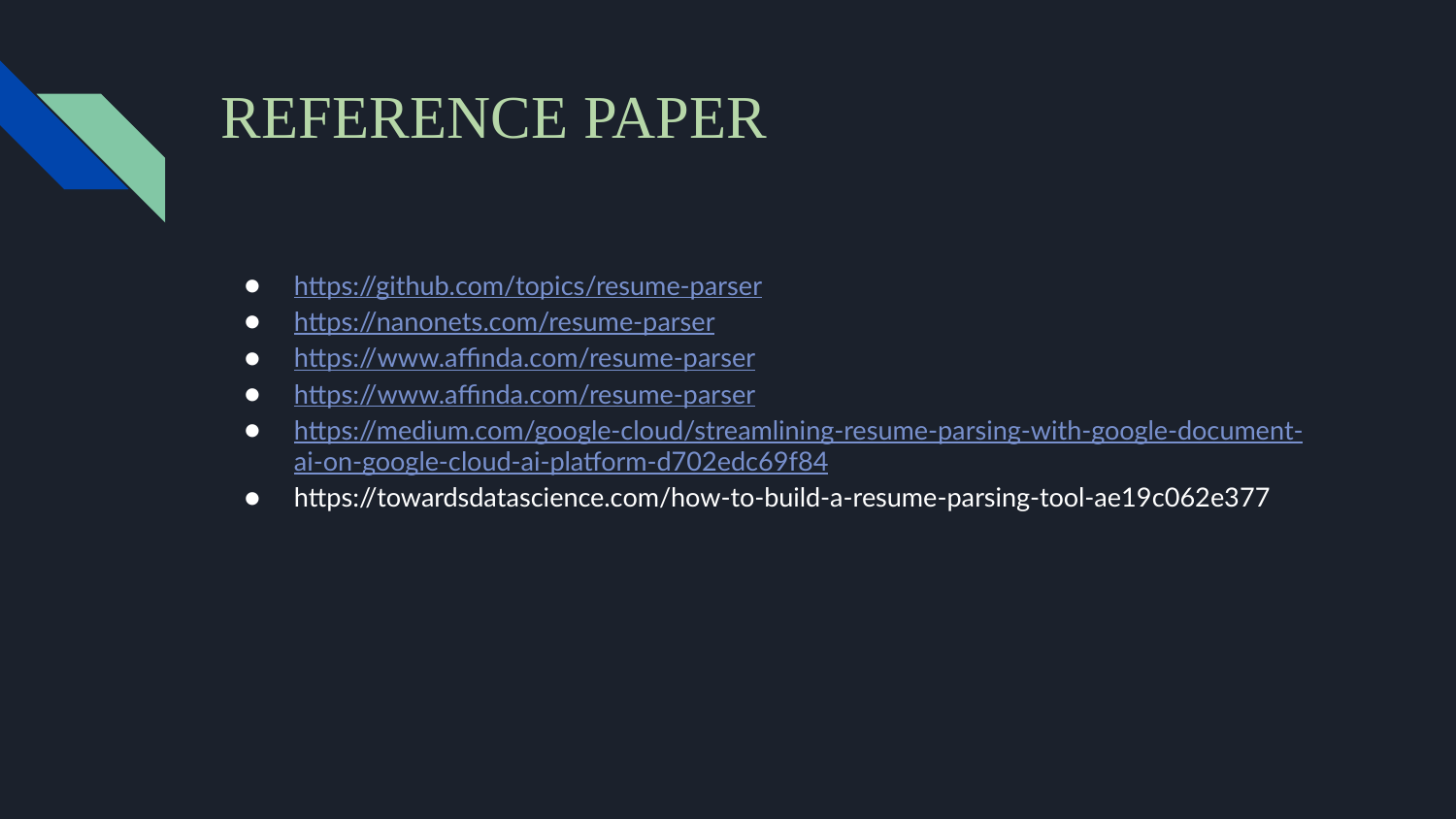

# REFERENCE PAPER
https://github.com/topics/resume-parser
https://nanonets.com/resume-parser
https://www.affinda.com/resume-parser
https://www.affinda.com/resume-parser
https://medium.com/google-cloud/streamlining-resume-parsing-with-google-document-ai-on-google-cloud-ai-platform-d702edc69f84
https://towardsdatascience.com/how-to-build-a-resume-parsing-tool-ae19c062e377